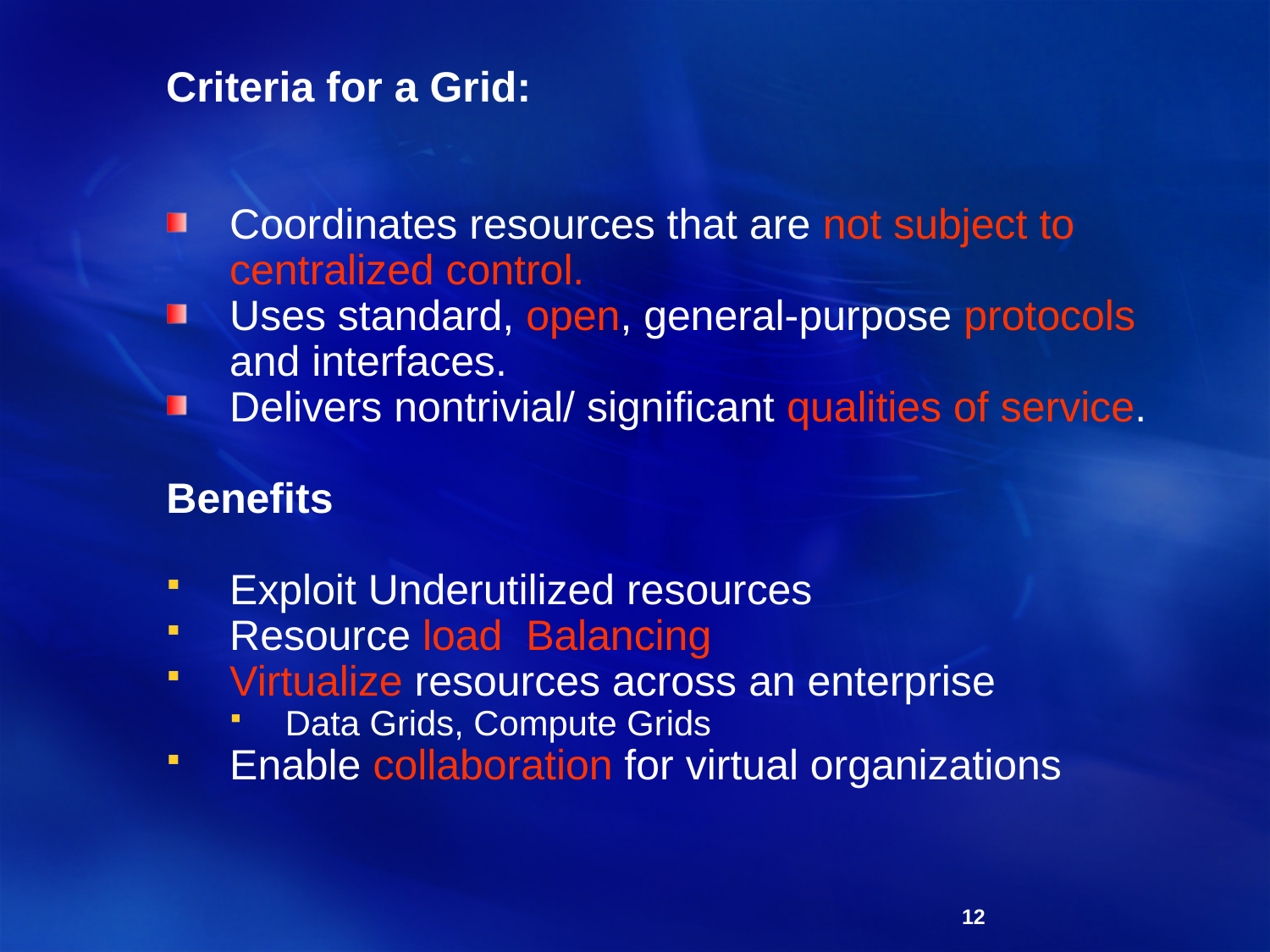

Criteria for a Grid:

Coordinates resources that are not subject to centralized control.
Uses standard, open, general-purpose protocols and interfaces.
Delivers nontrivial/ significant qualities of service.

Benefits

Exploit Underutilized resources
Resource load  Balancing
Virtualize resources across an enterprise
Data Grids, Compute Grids
Enable collaboration for virtual organizations